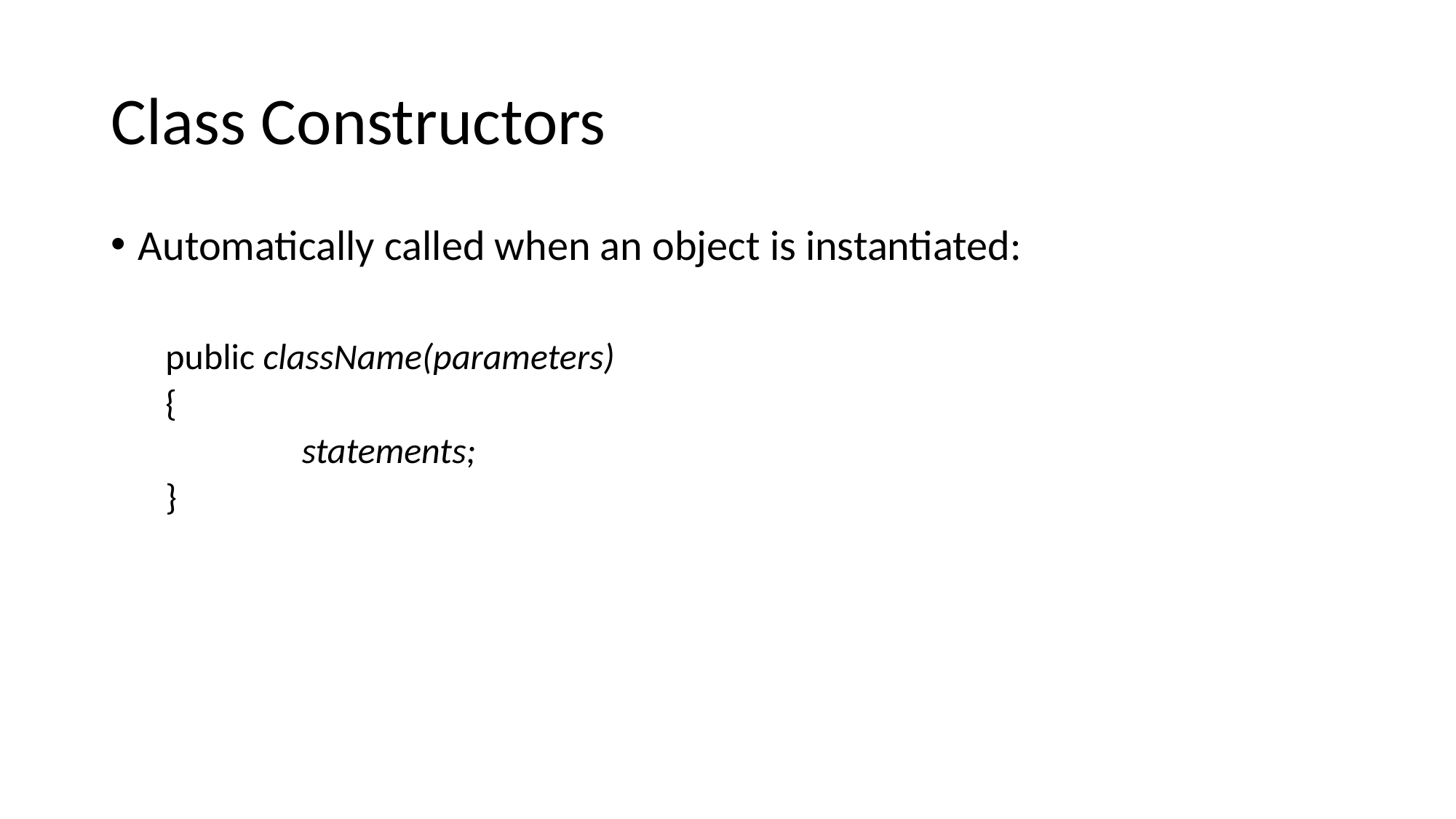

# Class Constructors
Automatically called when an object is instantiated:

public className(parameters)
{
		statements;
}